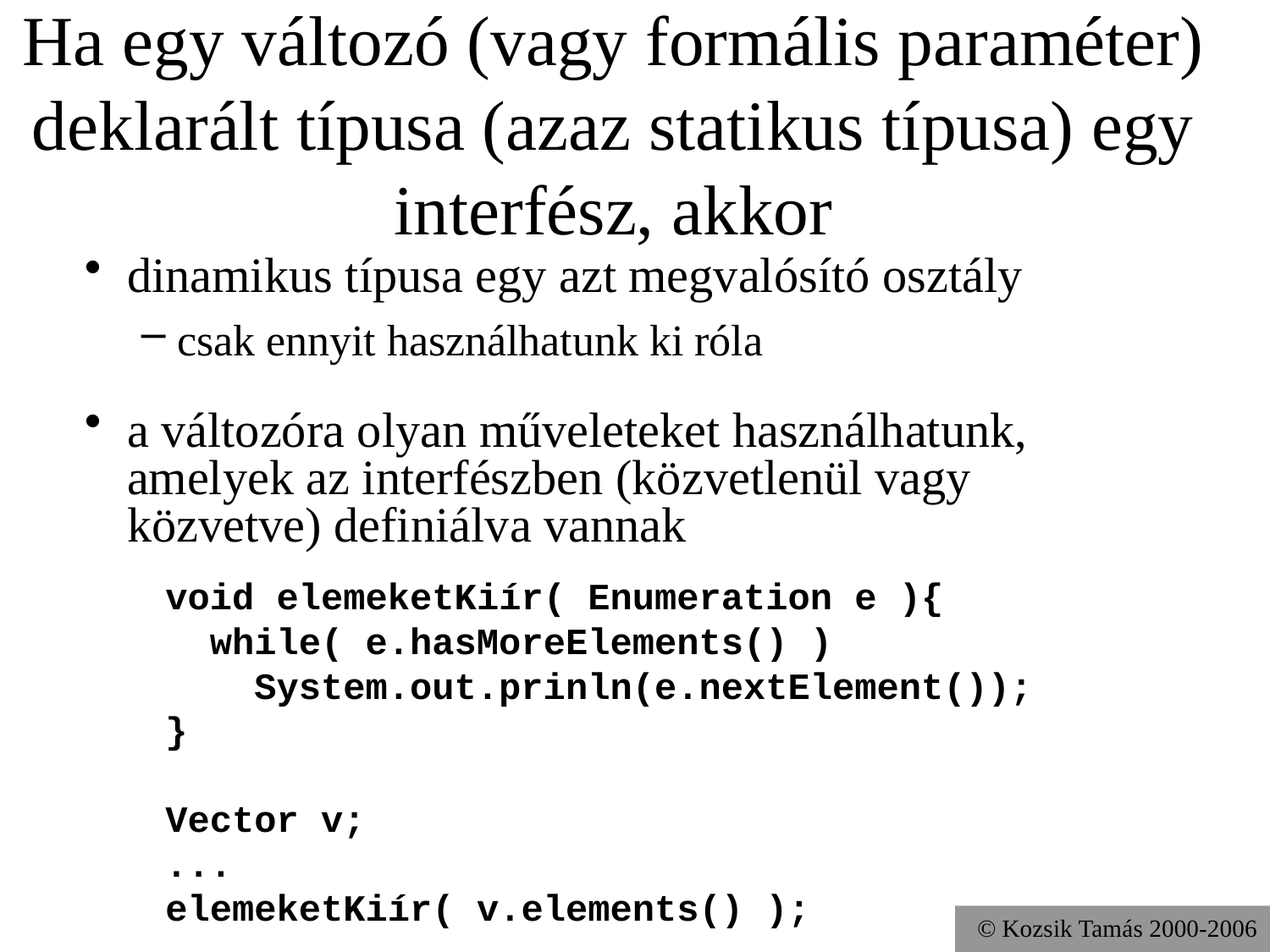

# Ha egy változó (vagy formális paraméter) deklarált típusa (azaz statikus típusa) egy interfész, akkor
dinamikus típusa egy azt megvalósító osztály
csak ennyit használhatunk ki róla
a változóra olyan műveleteket használhatunk, amelyek az interfészben (közvetlenül vagy közvetve) definiálva vannak
	void elemeketKiír( Enumeration e ){
	  while( e.hasMoreElements() )
	    System.out.prinln(e.nextElement());
	}

	Vector v;
	...
	elemeketKiír( v.elements() );
© Kozsik Tamás 2000-2006